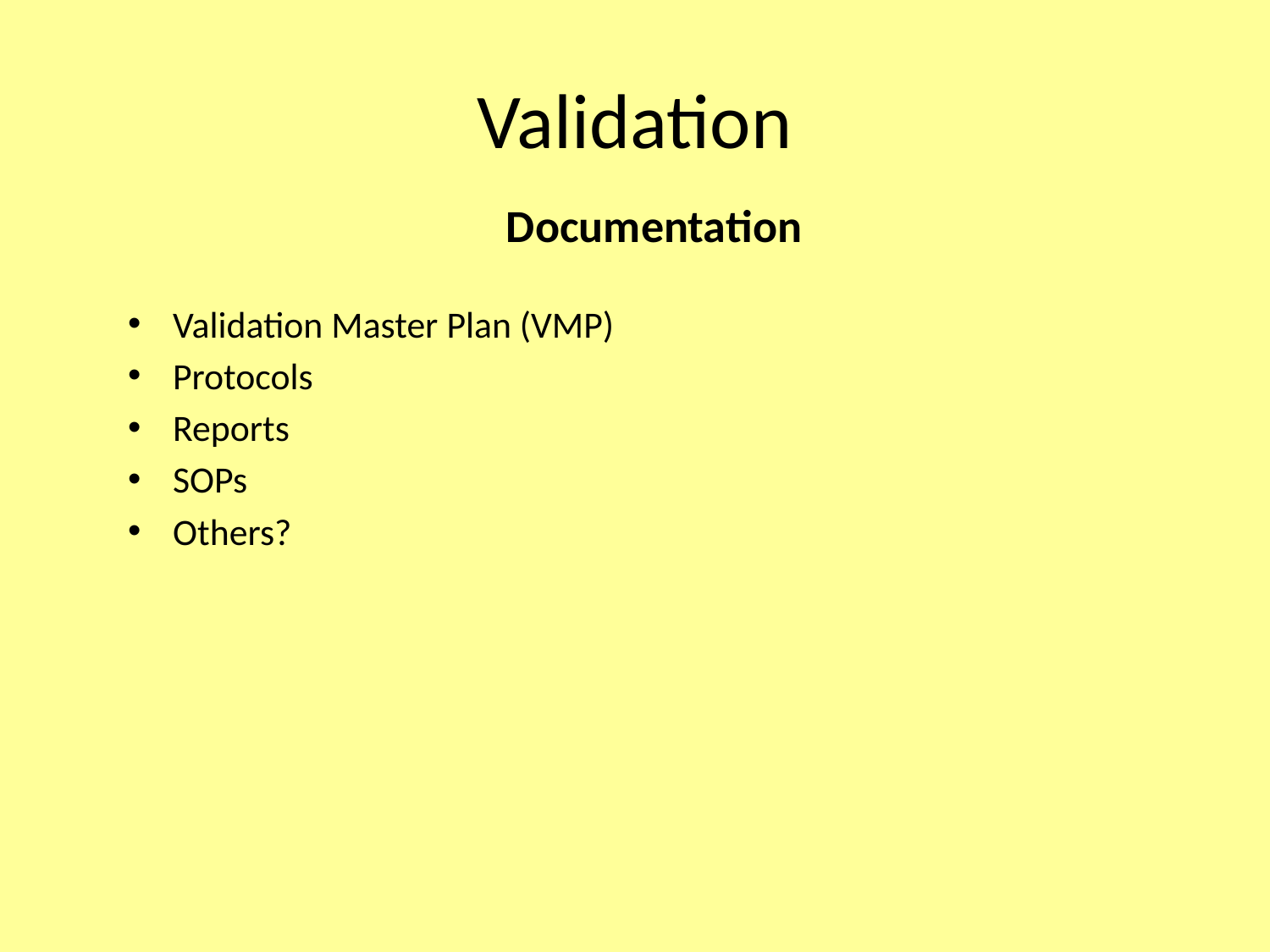

# Validation
Documentation

Validation Master Plan (VMP)
Protocols
Reports
SOPs
Others?